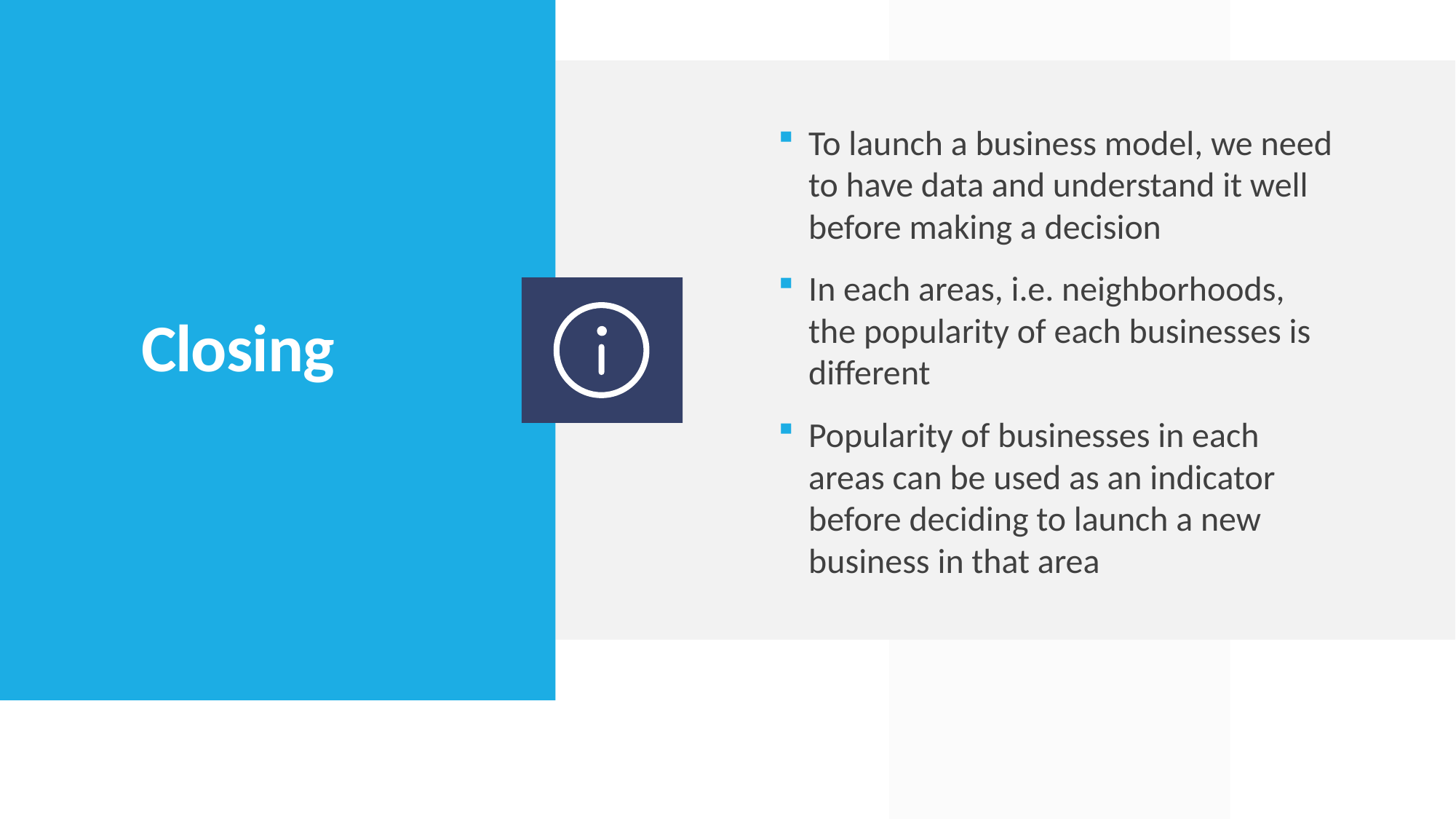

To launch a business model, we need to have data and understand it well before making a decision
In each areas, i.e. neighborhoods, the popularity of each businesses is different
Popularity of businesses in each areas can be used as an indicator before deciding to launch a new business in that area
# Closing